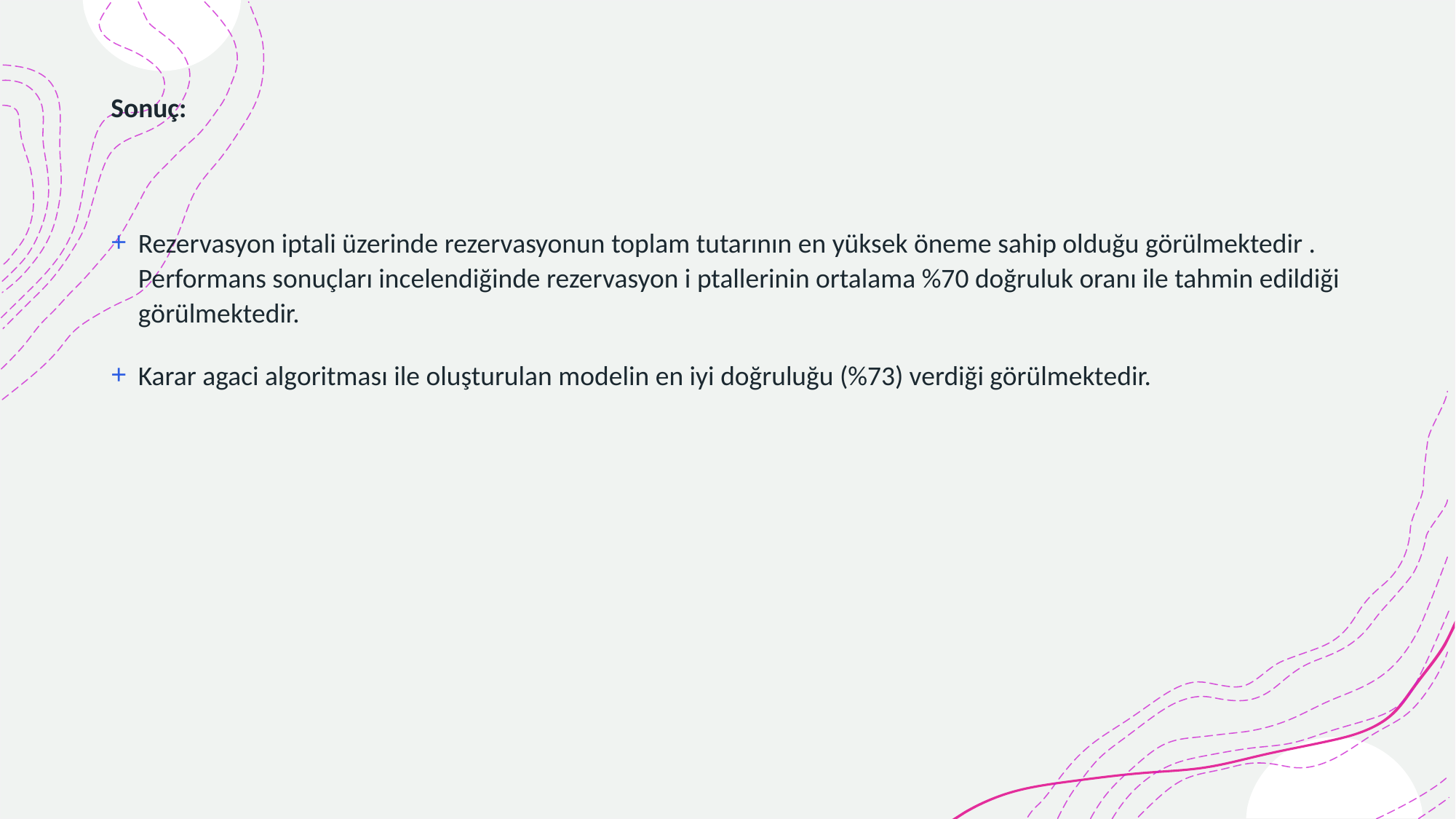

# Sonuç:
Rezervasyon iptali üzerinde rezervasyonun toplam tutarının en yüksek öneme sahip olduğu görülmektedir . Performans sonuçları incelendiğinde rezervasyon i ptallerinin ortalama %70 doğruluk oranı ile tahmin edildiği görülmektedir.
Karar agaci algoritması ile oluşturulan modelin en iyi doğruluğu (%73) verdiği görülmektedir.